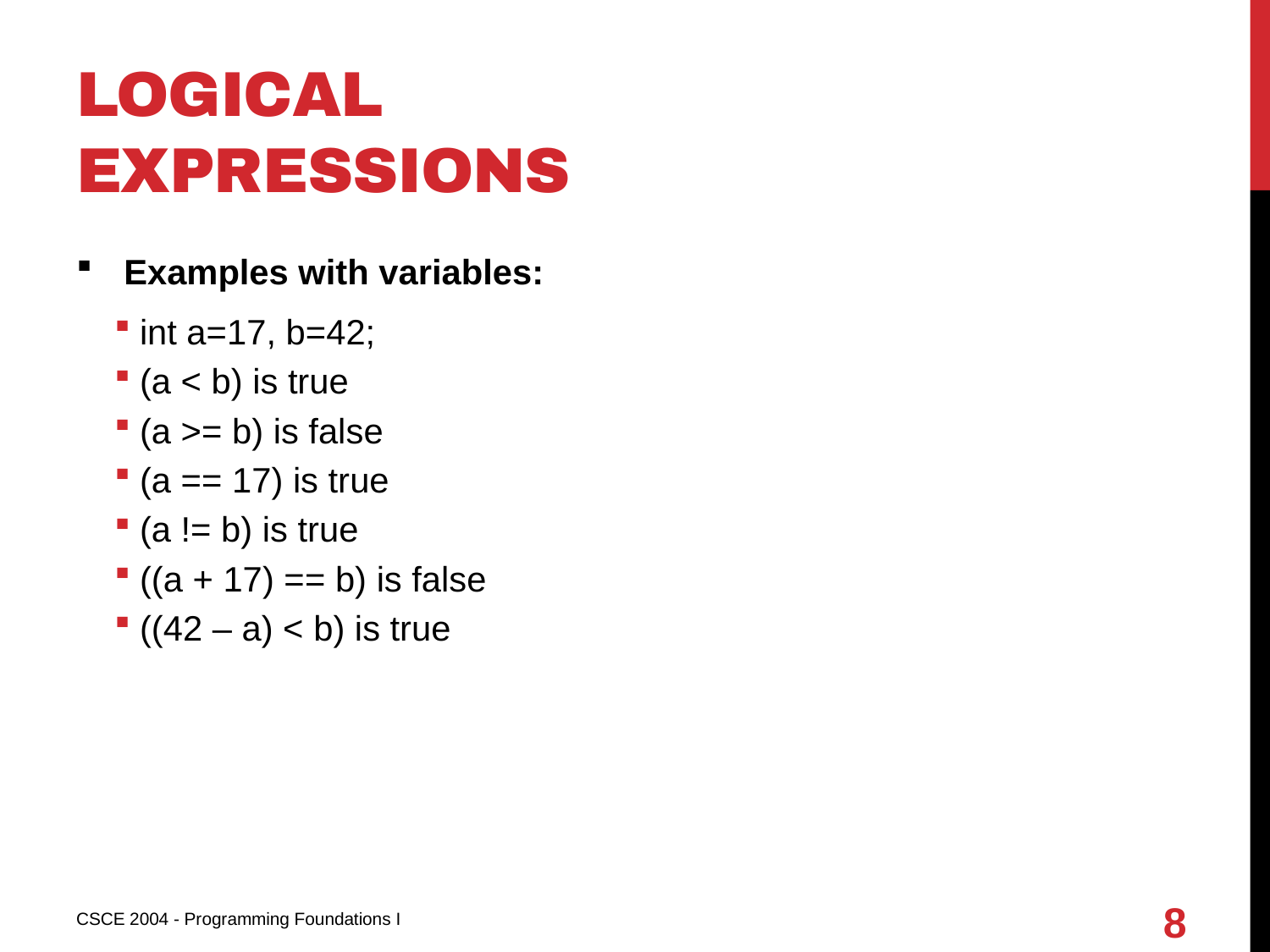

# logical expressions
Examples with variables:
int a=17, b=42;
(a < b) is true
(a >= b) is false
(a == 17) is true
(a != b) is true
((a + 17) == b) is false
((42 – a) < b) is true

8
CSCE 2004 - Programming Foundations I